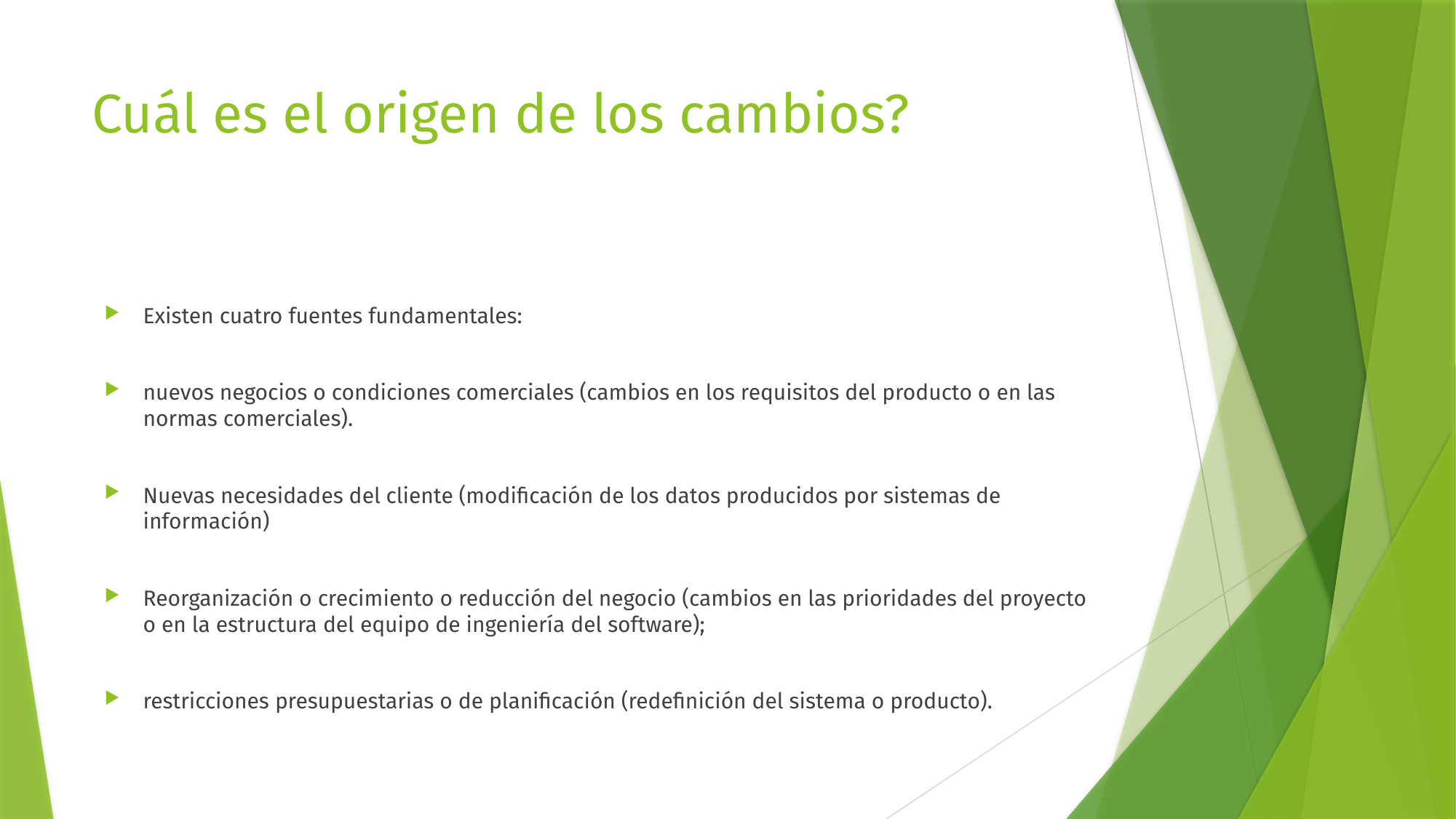

# Cuál es el origen de los cambios?

Existen cuatro fuentes fundamentales:

nuevos negocios o condiciones comerciales (cambios en los requisitos del producto o en las normas comerciales).

Nuevas necesidades del cliente (modificación de los datos producidos por sistemas de información)

Reorganización o crecimiento o reducción del negocio (cambios en las prioridades del proyecto o en la estructura del equipo de ingeniería del software);

restricciones presupuestarias o de planificación (redefinición del sistema o producto).